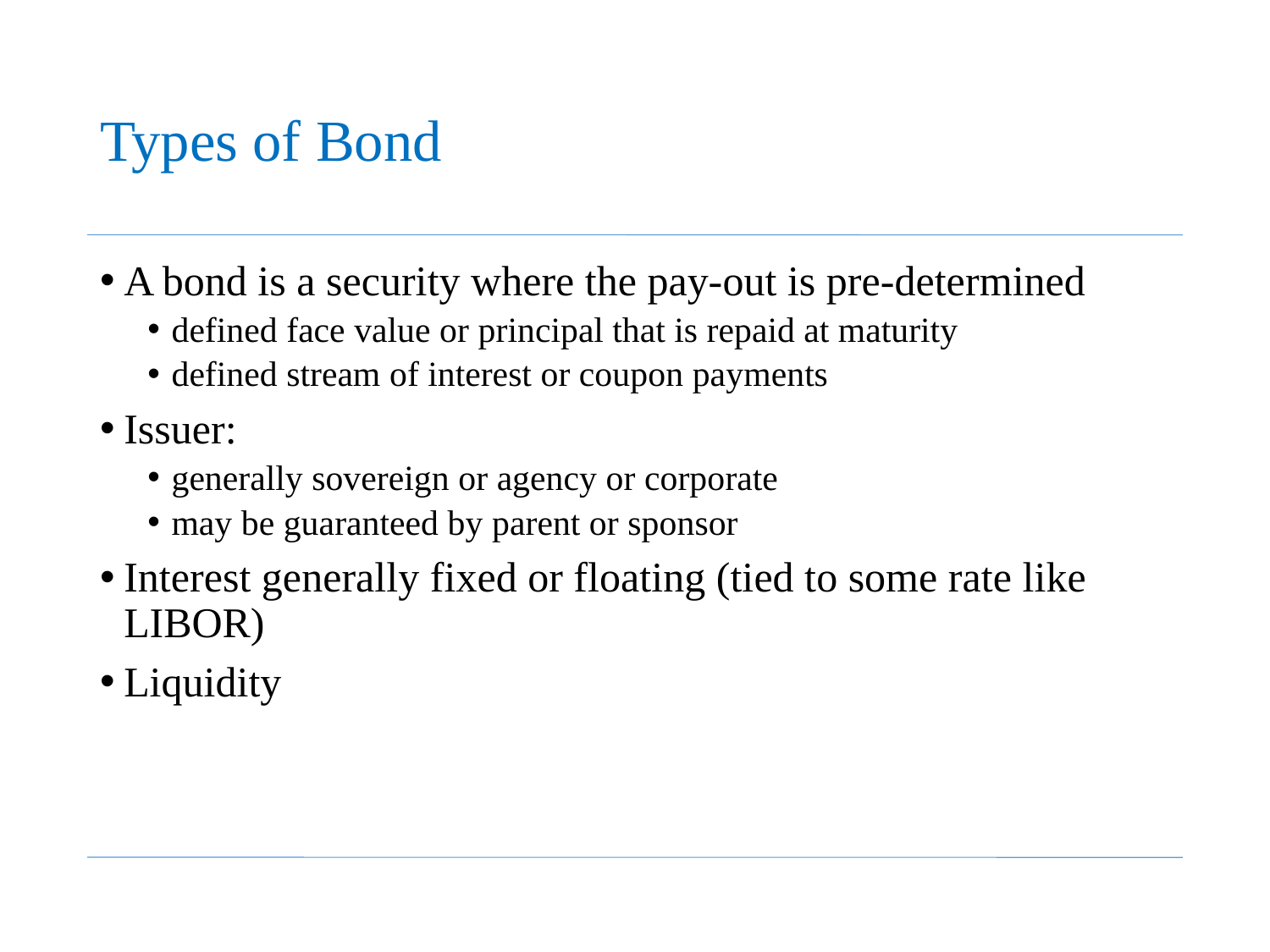

# Types of Bond
A bond is a security where the pay-out is pre-determined
defined face value or principal that is repaid at maturity
defined stream of interest or coupon payments
Issuer:
generally sovereign or agency or corporate
may be guaranteed by parent or sponsor
Interest generally fixed or floating (tied to some rate like LIBOR)
Liquidity